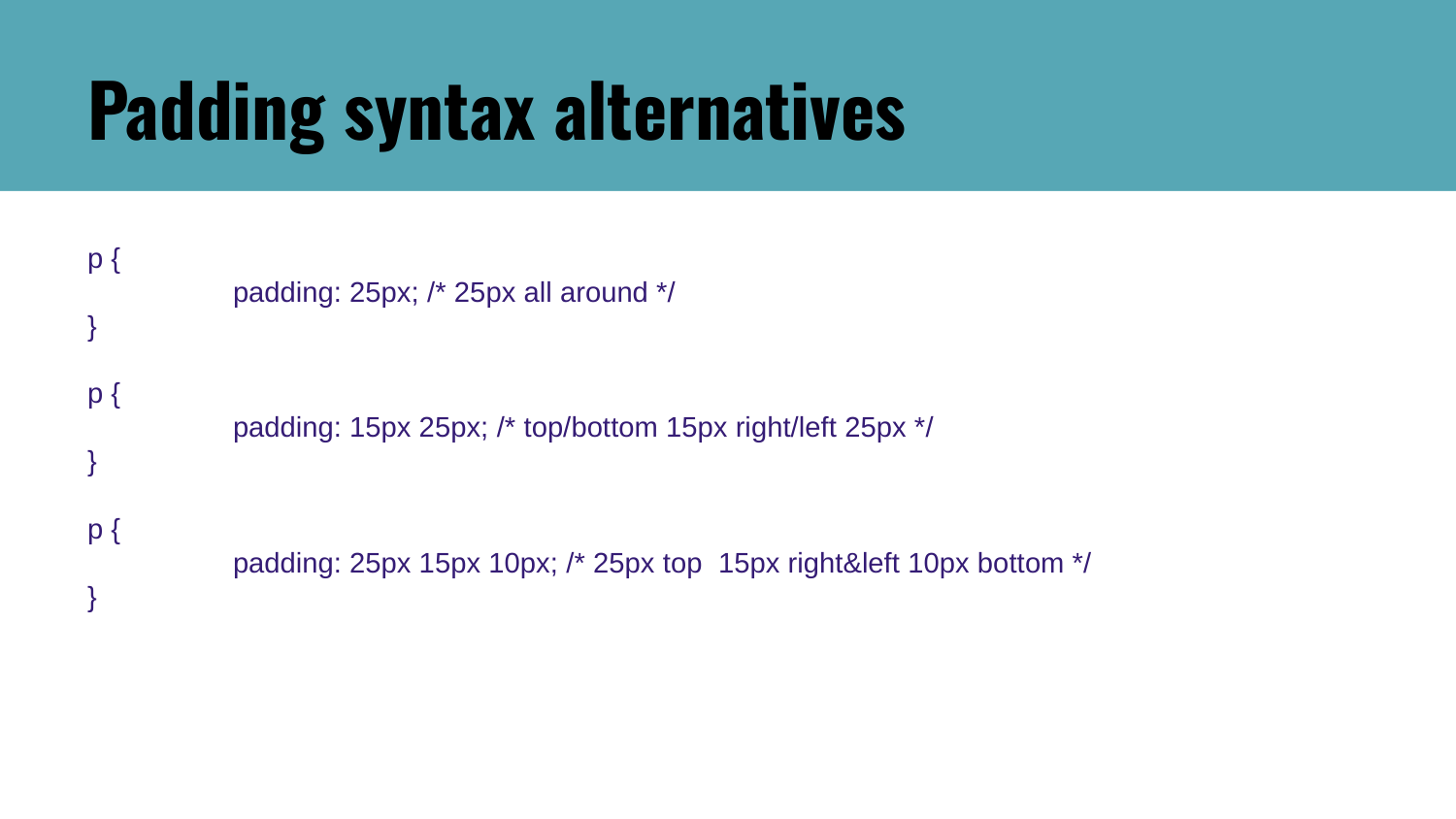

# Padding syntax alternatives

p {
	padding: 25px; /* 25px all around */
}

p {
	padding: 15px 25px; /* top/bottom 15px right/left 25px */
}

p {
	padding: 25px 15px 10px; /* 25px top  15px right&left 10px bottom */
}